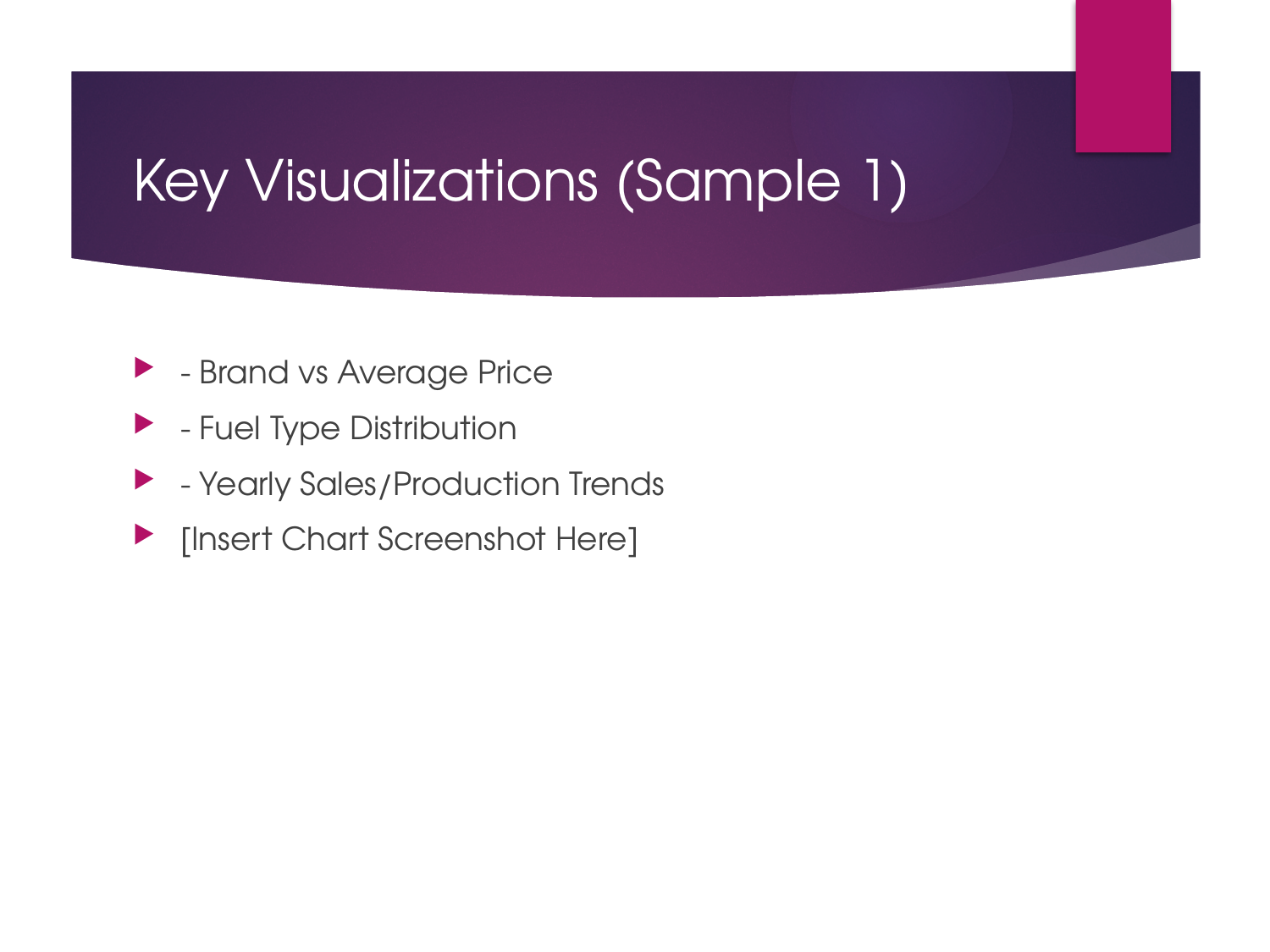

# Key Visualizations (Sample 1)
- Brand vs Average Price
- Fuel Type Distribution
- Yearly Sales/Production Trends
[Insert Chart Screenshot Here]